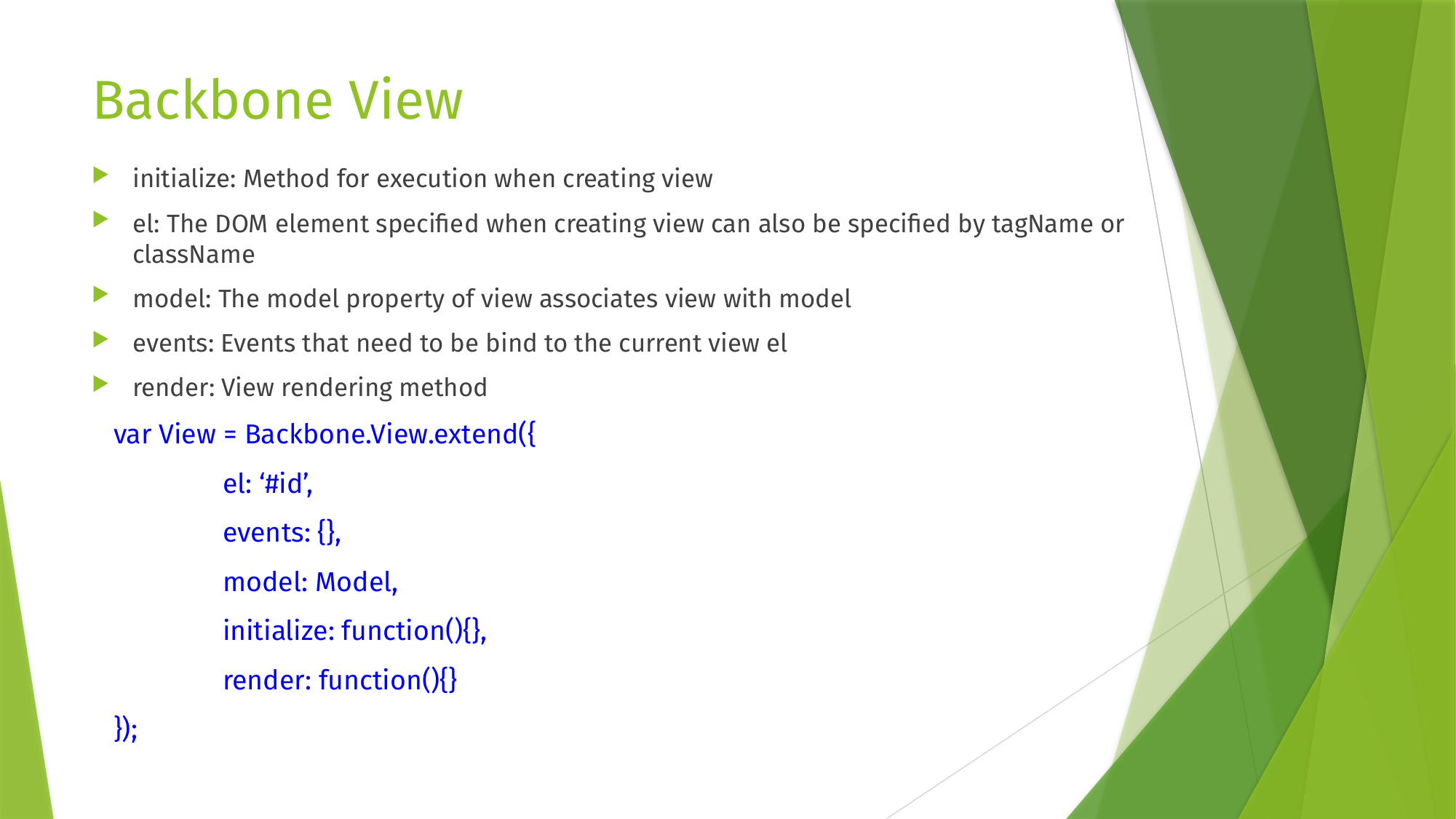

# Backbone View
initialize: Method for execution when creating view
el: The DOM element specified when creating view can also be specified by tagName or className
model: The model property of view associates view with model
events: Events that need to be bind to the current view el
render: View rendering method
var View = Backbone.View.extend({
	el: ‘#id’,
	events: {},
	model: Model,
	initialize: function(){},
	render: function(){}
});